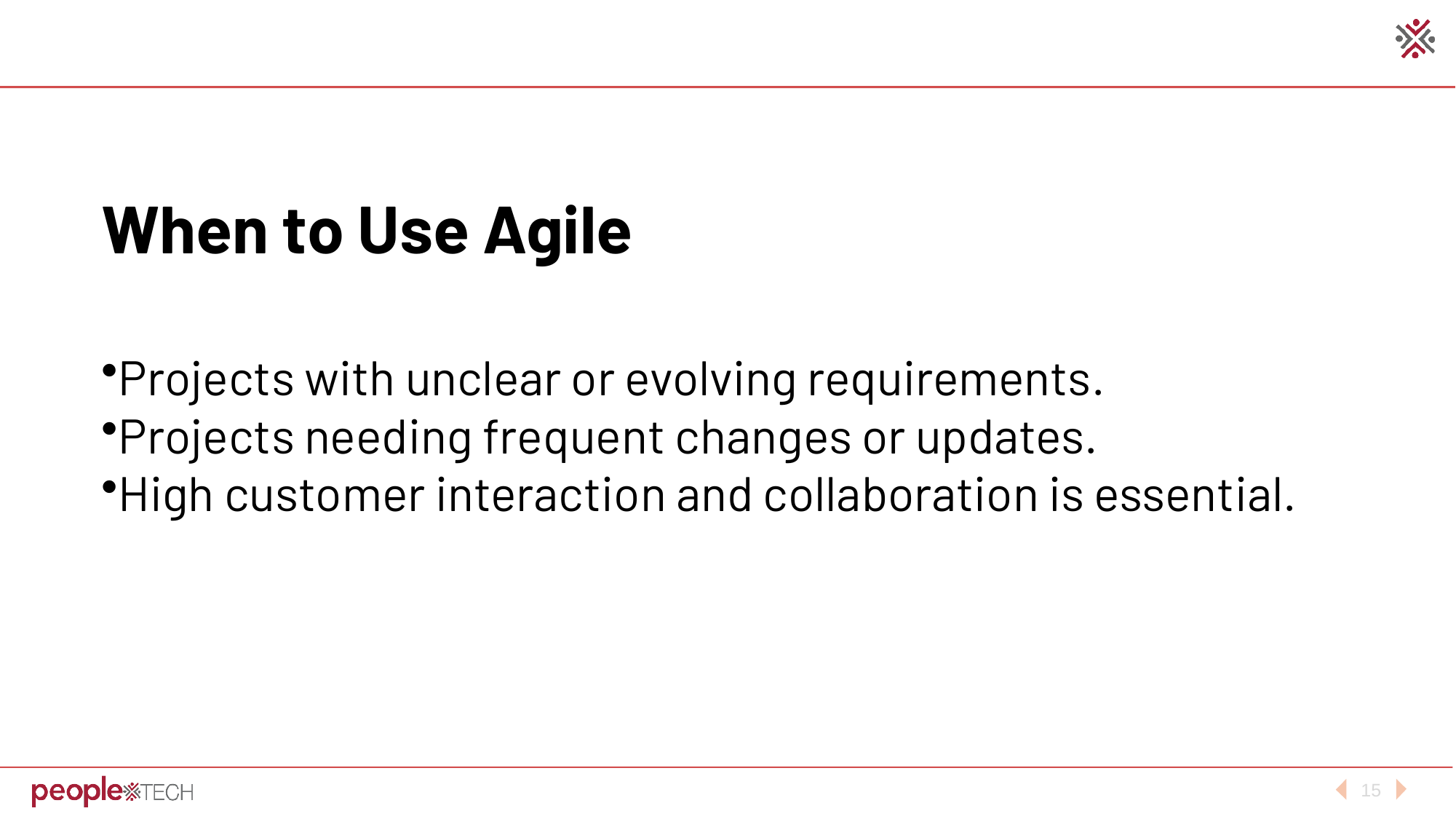

#

When to Use Agile

Projects with unclear or evolving requirements.
Projects needing frequent changes or updates.
High customer interaction and collaboration is essential.